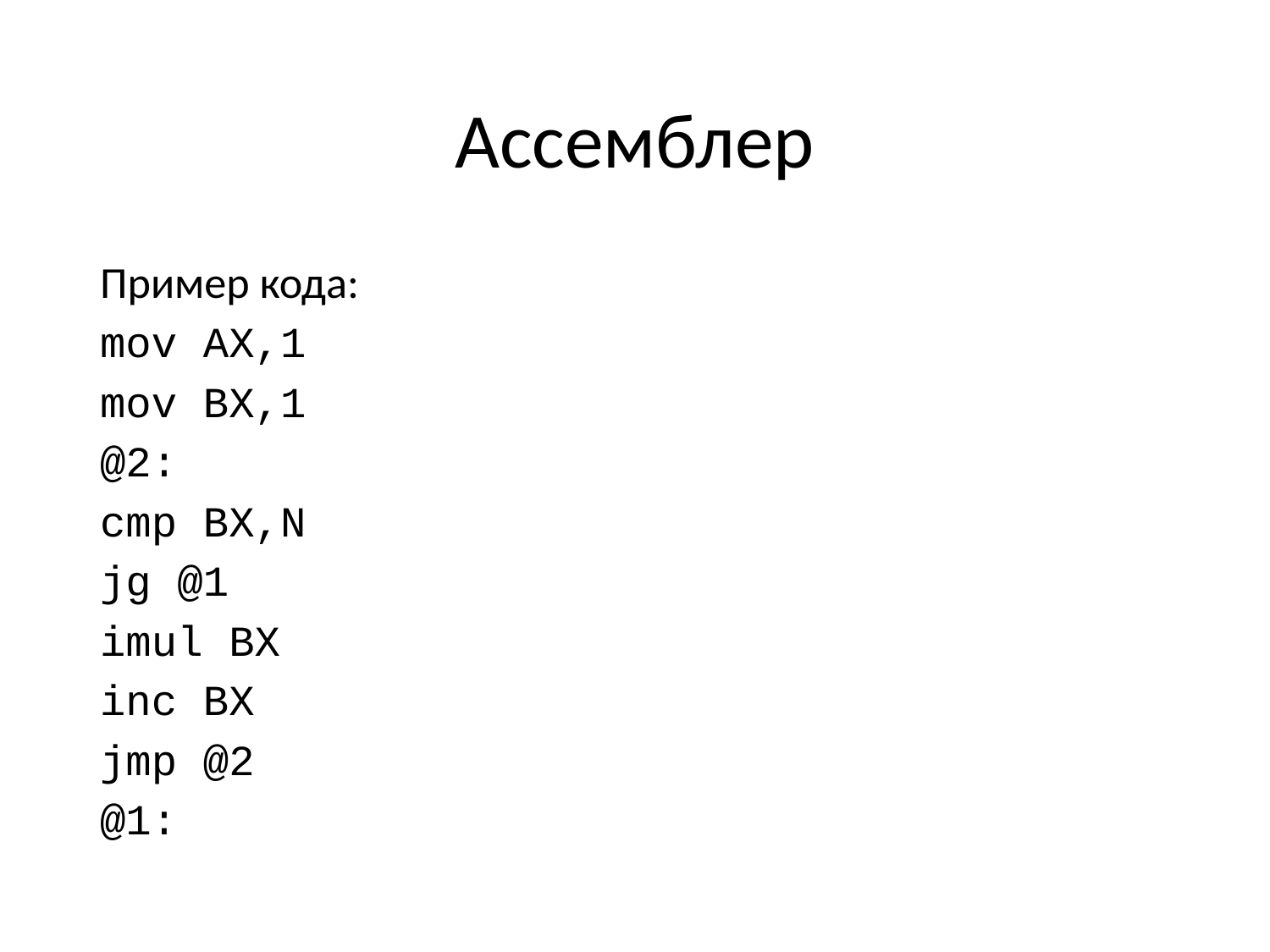

# Ассемблер
Пример кода:
mov AX,1
mov BX,1
@2:
cmp BX,N
jg @1
imul BX
inc BX
jmp @2
@1: